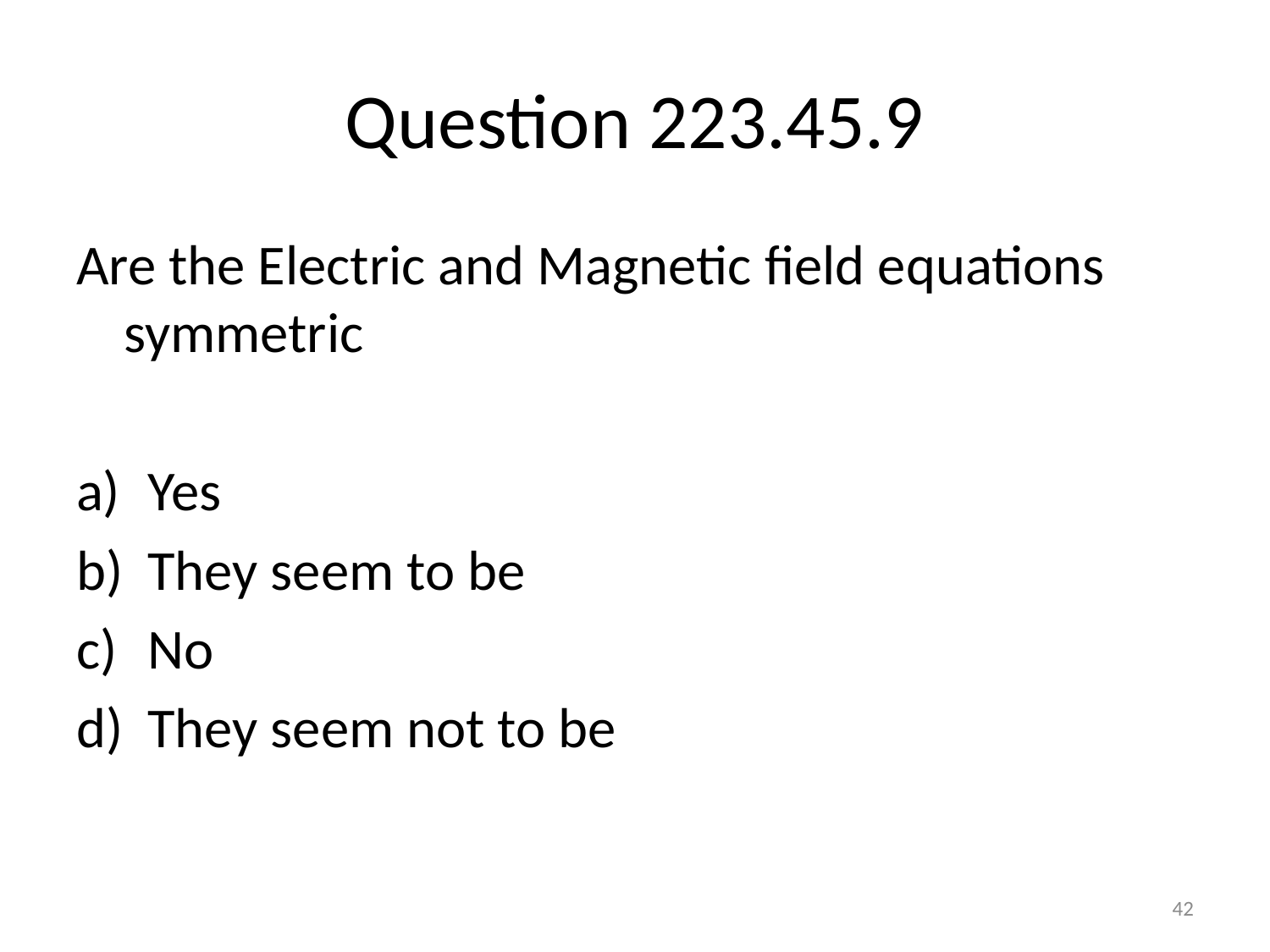

# Question 223.45.9
Are the Electric and Magnetic field equations symmetric

Yes
They seem to be
No
They seem not to be

42